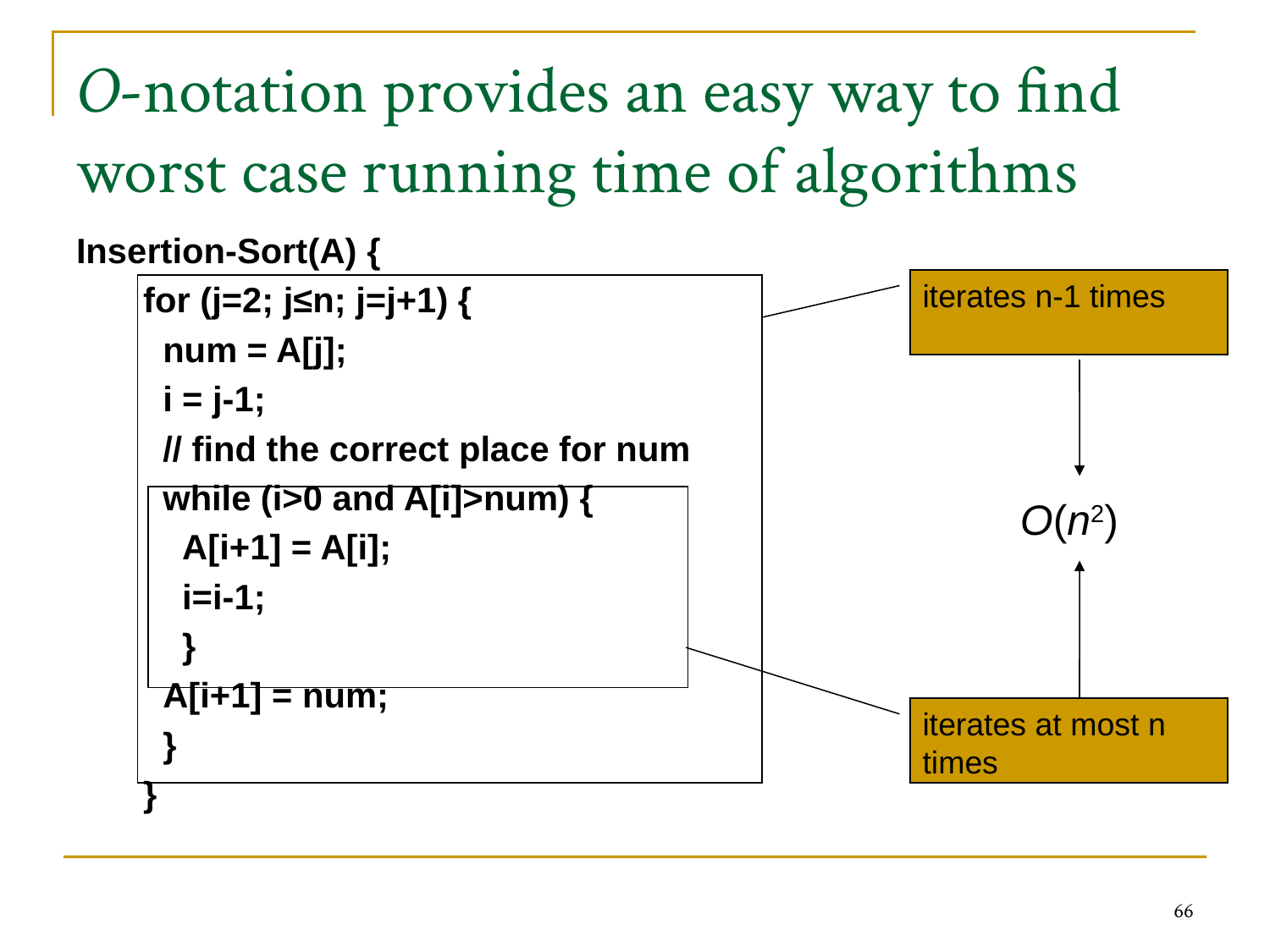

# O-notation provides an easy way to find worst case running time of algorithms
Insertion-Sort(A) {
	  for (j=2; j≤n; j=j+1) {
	    num = A[j];
	    i = j-1;
	    // find the correct place for num
	    while (i>0 and A[i]>num) {
	      A[i+1] = A[i];
	      i=i-1;
	      }
	    A[i+1] = num;
	    }
	  }
iterates n-1 times

O(n2)

iterates at most n times
66